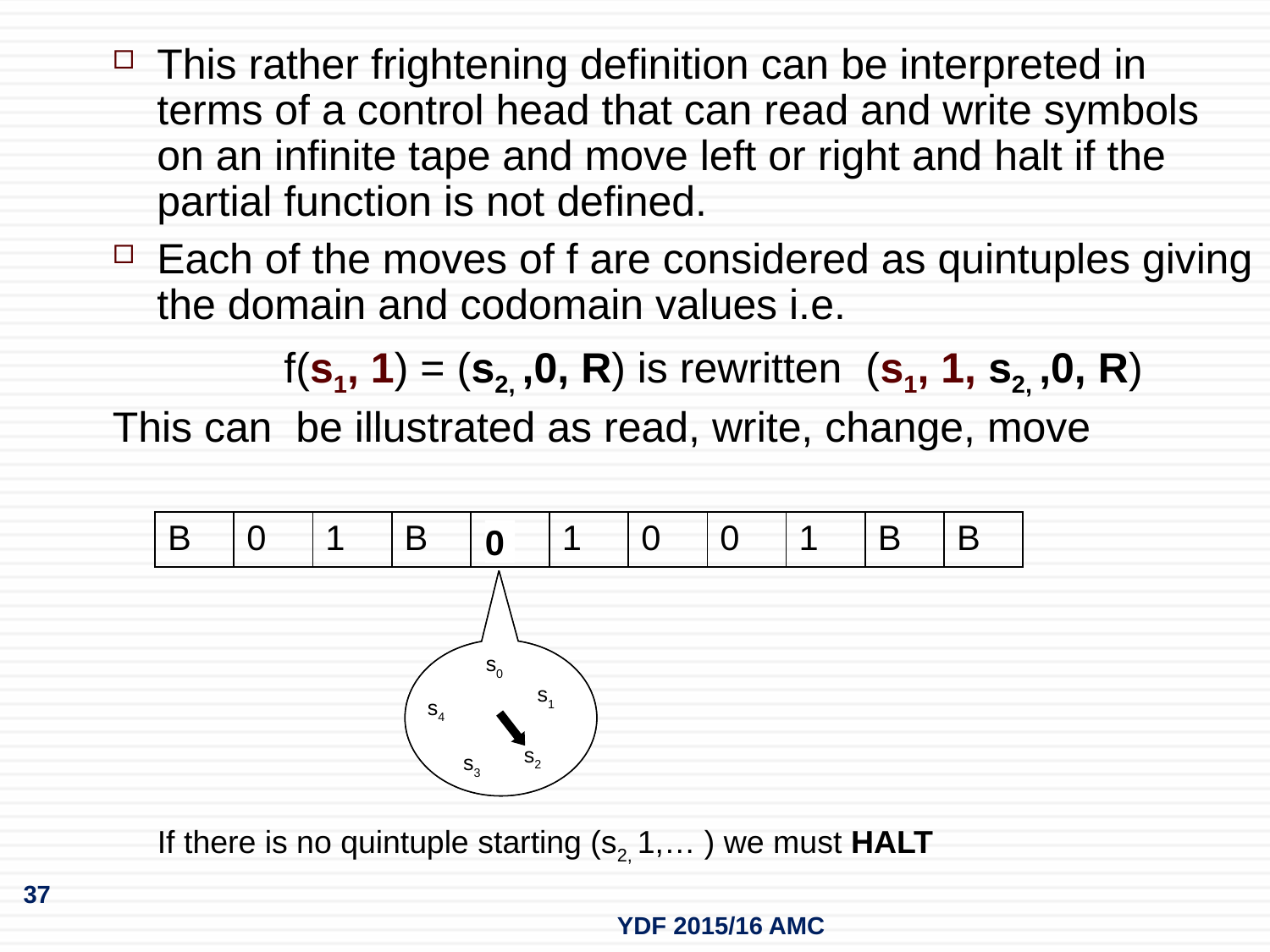

This rather frightening definition can be interpreted in terms of a control head that can read and write symbols on an infinite tape and move left or right and halt if the partial function is not defined.
Each of the moves of f are considered as quintuples giving the domain and codomain values i.e.
 		f(s1, 1) = (s2, ,0, R) is rewritten  (s1, 1, s2, ,0, R)
This can  be illustrated as read, write, change, move

| B | 0 | 1 | B | 1 | 1 | 0 | 0 | 1 | B | B |
| --- | --- | --- | --- | --- | --- | --- | --- | --- | --- | --- |
0

s0
s1
s4

s2
s3

s0
s1
s4

s2
s3
If there is no quintuple starting (s2, 1,… ) we must HALT

37
YDF 2015/16 AMC